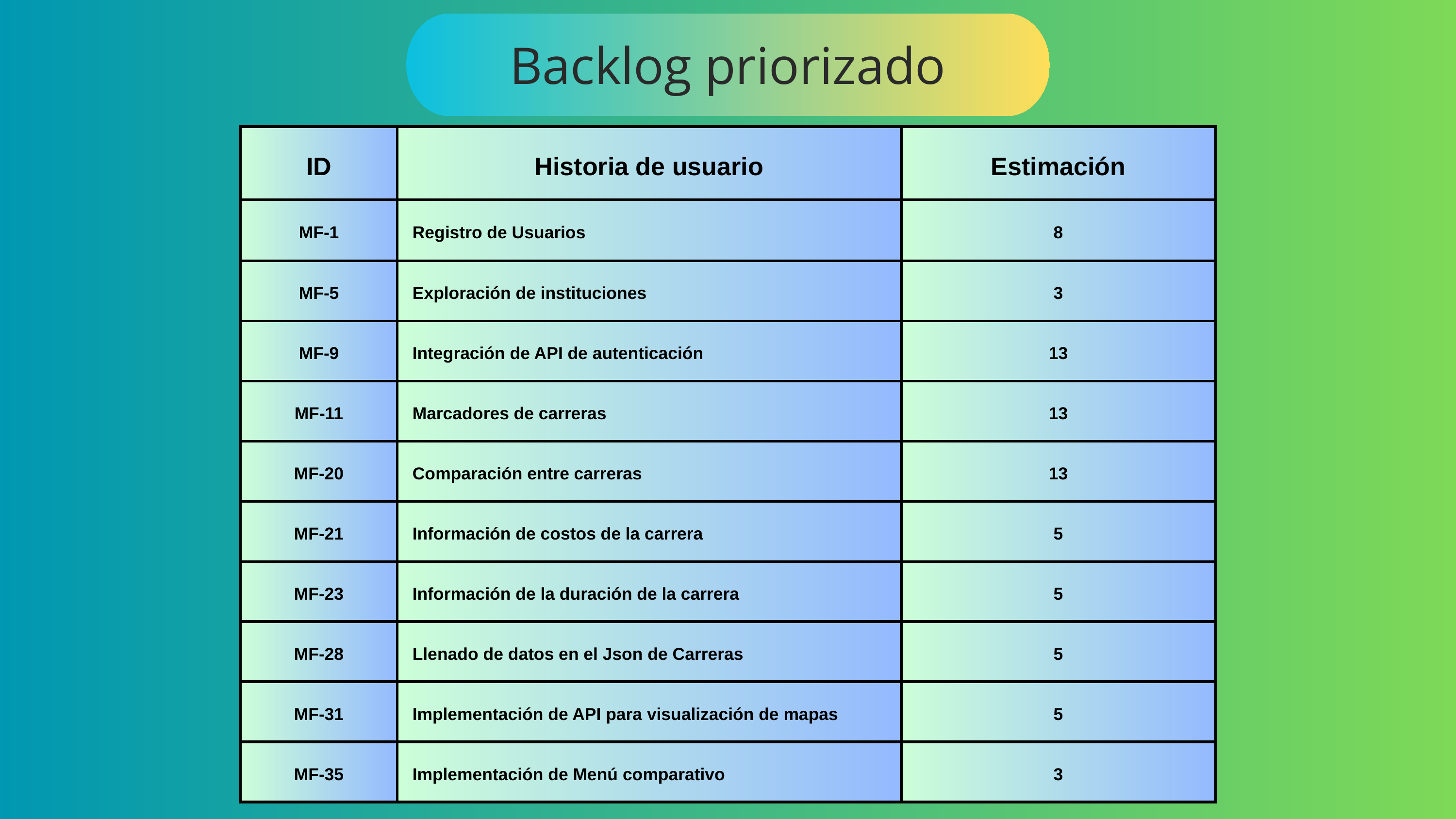

Backlog priorizado
| ID | Historia de usuario | Estimación |
| --- | --- | --- |
| MF-1 | Registro de Usuarios | 8 |
| MF-5 | Exploración de instituciones | 3 |
| MF-9 | Integración de API de autenticación | 13 |
| MF-11 | Marcadores de carreras | 13 |
| MF-20 | Comparación entre carreras | 13 |
| MF-21 | Información de costos de la carrera | 5 |
| MF-23 | Información de la duración de la carrera | 5 |
| MF-28 | Llenado de datos en el Json de Carreras | 5 |
| MF-31 | Implementación de API para visualización de mapas | 5 |
| MF-35 | Implementación de Menú comparativo | 3 |